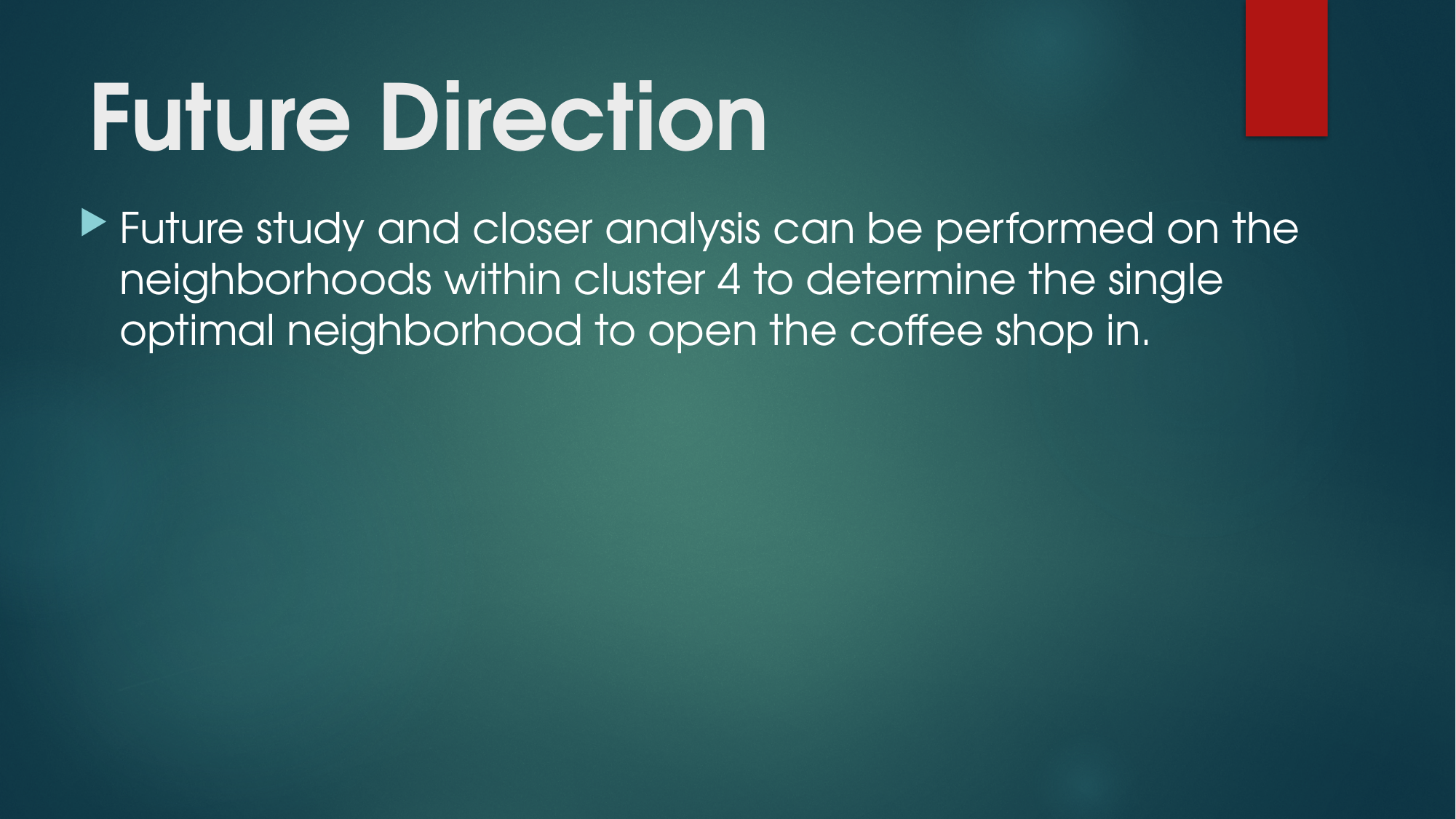

# Future Direction
Future study and closer analysis can be performed on the neighborhoods within cluster 4 to determine the single optimal neighborhood to open the coffee shop in.